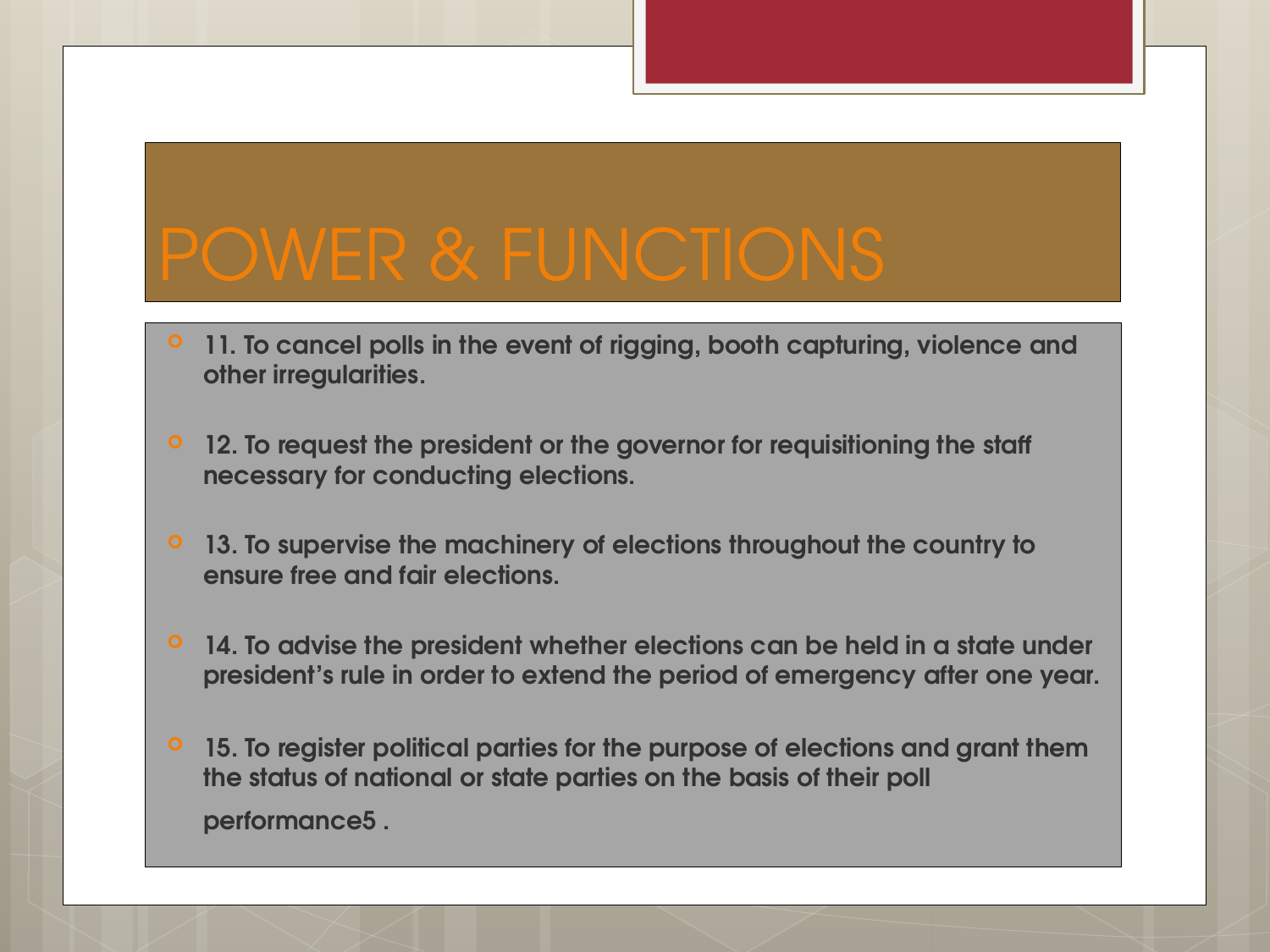

# POWER & FUNCTIONS
11. To cancel polls in the event of rigging, booth capturing, violence and other irregularities.

12. To request the president or the governor for requisitioning the staff necessary for conducting elections.

13. To supervise the machinery of elections throughout the country to ensure free and fair elections.

14. To advise the president whether elections can be held in a state under president’s rule in order to extend the period of emergency after one year.

15. To register political parties for the purpose of elections and grant them the status of national or state parties on the basis of their poll performance5 .